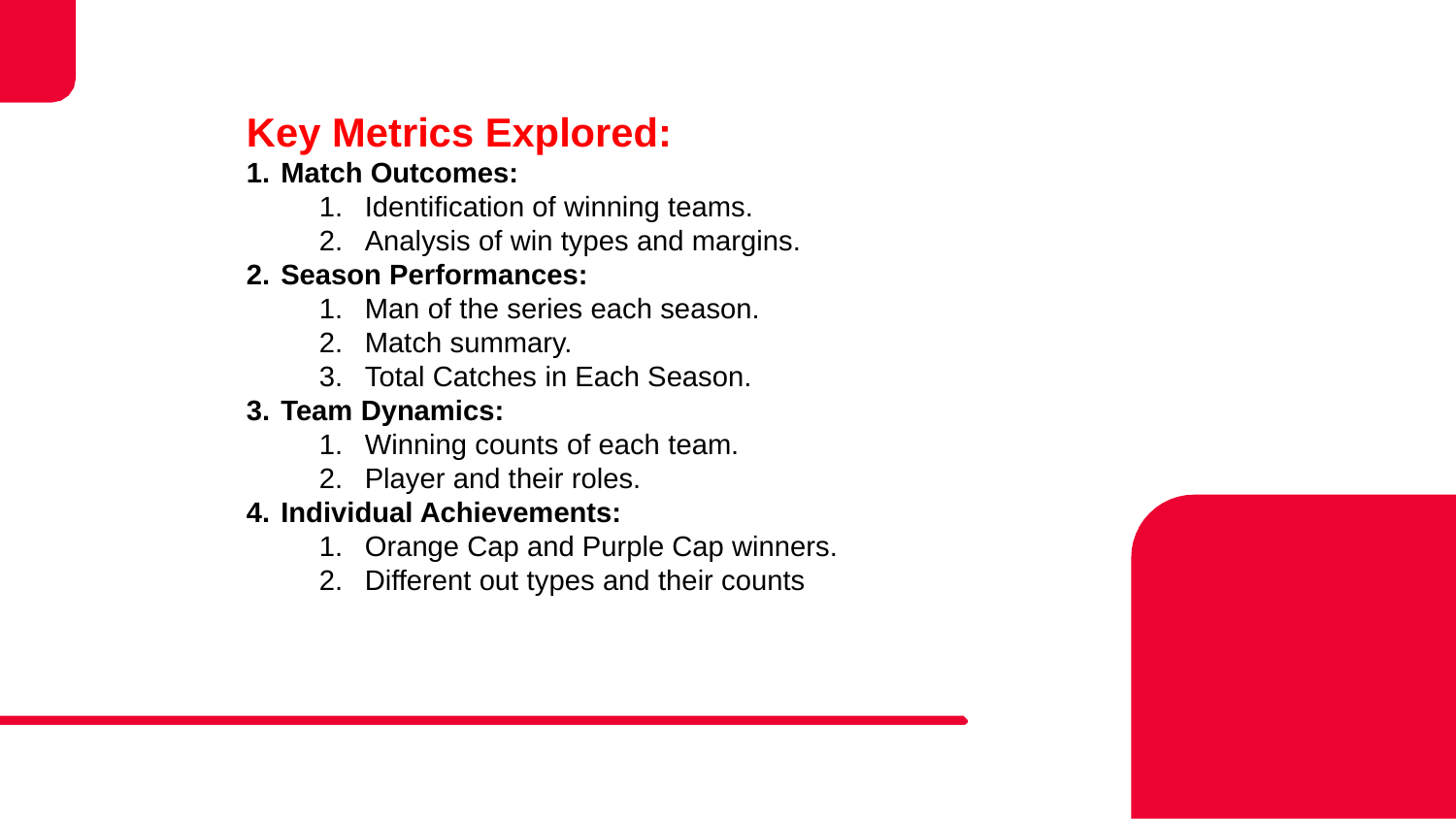

Key Metrics Explored:
Match Outcomes:
Identification of winning teams.
Analysis of win types and margins.
Season Performances:
Man of the series each season.
Match summary.
Total Catches in Each Season.
Team Dynamics:
Winning counts of each team.
Player and their roles.
Individual Achievements:
Orange Cap and Purple Cap winners.
Different out types and their counts